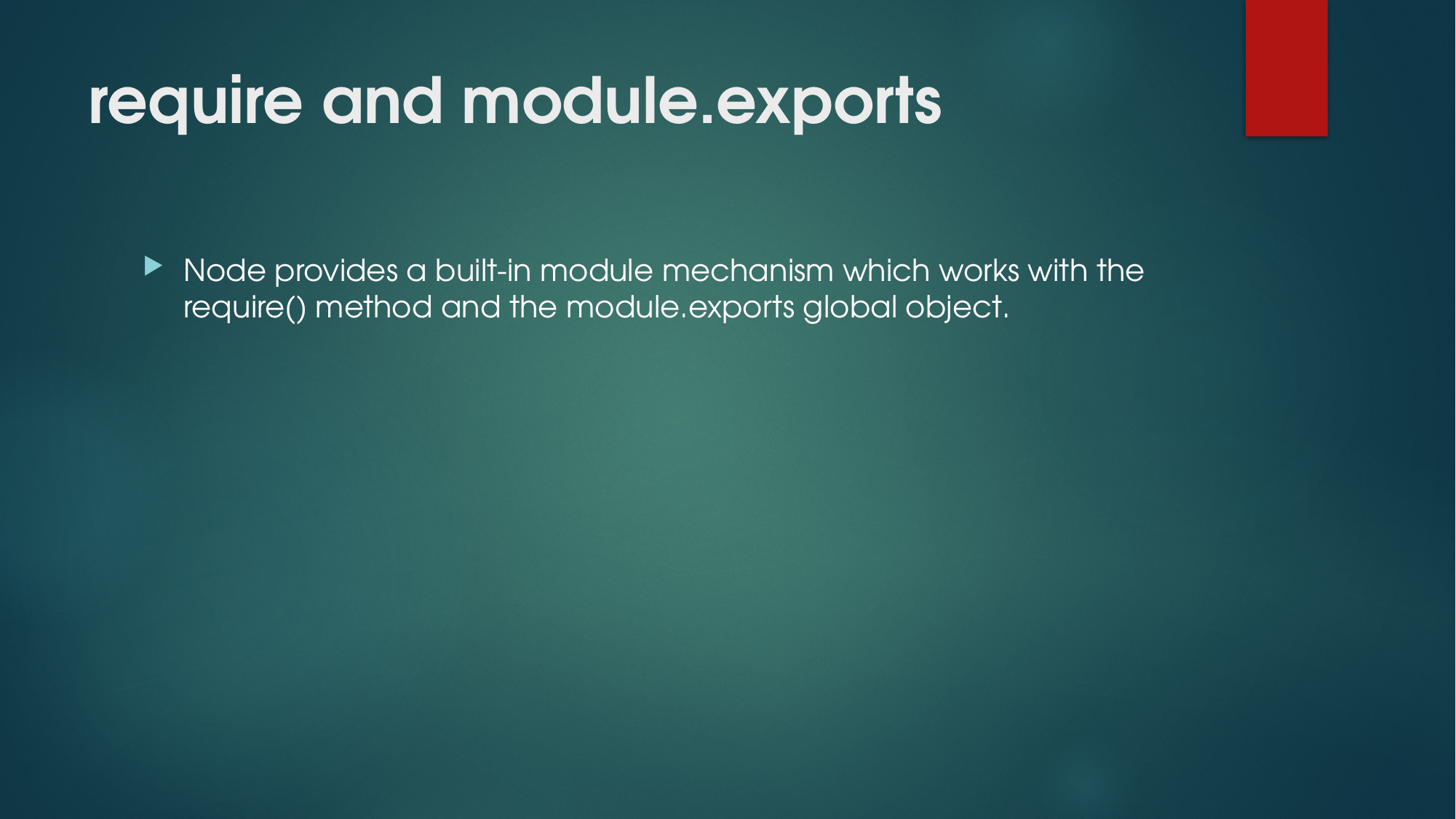

# require and module.exports
Node provides a built-in module mechanism which works with the require() method and the module.exports global object.